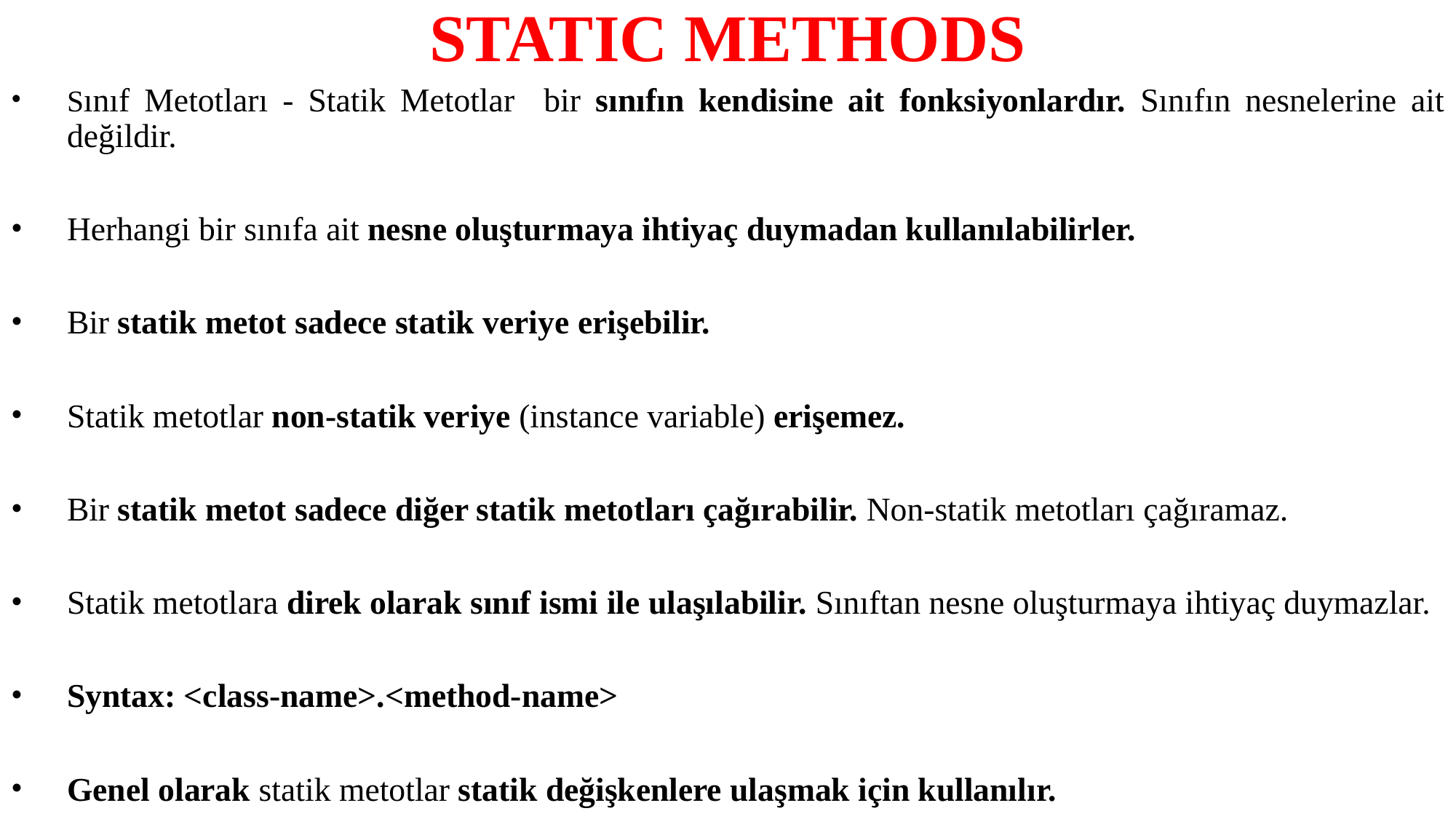

# STATIC METHODS

Sınıf Metotları - Statik Metotlar  bir sınıfın kendisine ait fonksiyonlardır. Sınıfın nesnelerine ait değildir.

Herhangi bir sınıfa ait nesne oluşturmaya ihtiyaç duymadan kullanılabilirler.

Bir statik metot sadece statik veriye erişebilir.

Statik metotlar non-statik veriye (instance variable) erişemez.

Bir statik metot sadece diğer statik metotları çağırabilir. Non-statik metotları çağıramaz.

Statik metotlara direk olarak sınıf ismi ile ulaşılabilir. Sınıftan nesne oluşturmaya ihtiyaç duymazlar.

Syntax: <class-name>.<method-name>

Genel olarak statik metotlar statik değişkenlere ulaşmak için kullanılır.